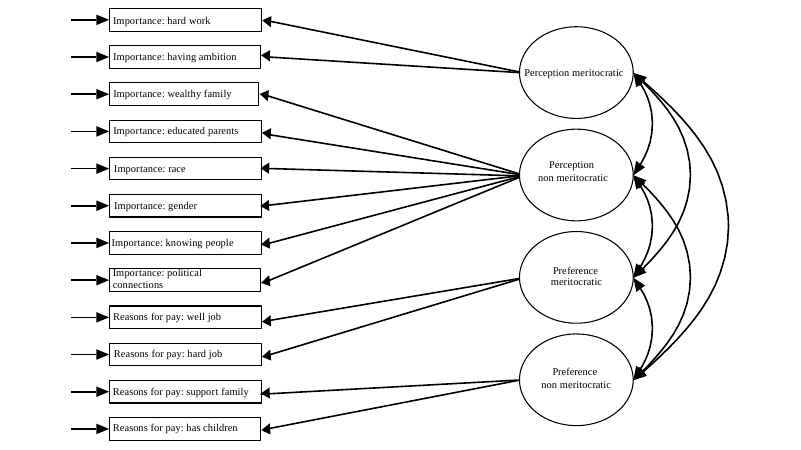

Importance: hard work

Perception meritocratic

Perception
non meritocratic

Preference meritocratic

Preference
non meritocratic

Importance: having ambition

Importance: wealthy family

Importance: educated parents

Importance: race

Importance: gender

Importance: knowing people

Importance: political connections

Reasons for pay: well job

Reasons for pay: hard job

Reasons for pay: support family

Reasons for pay: has children